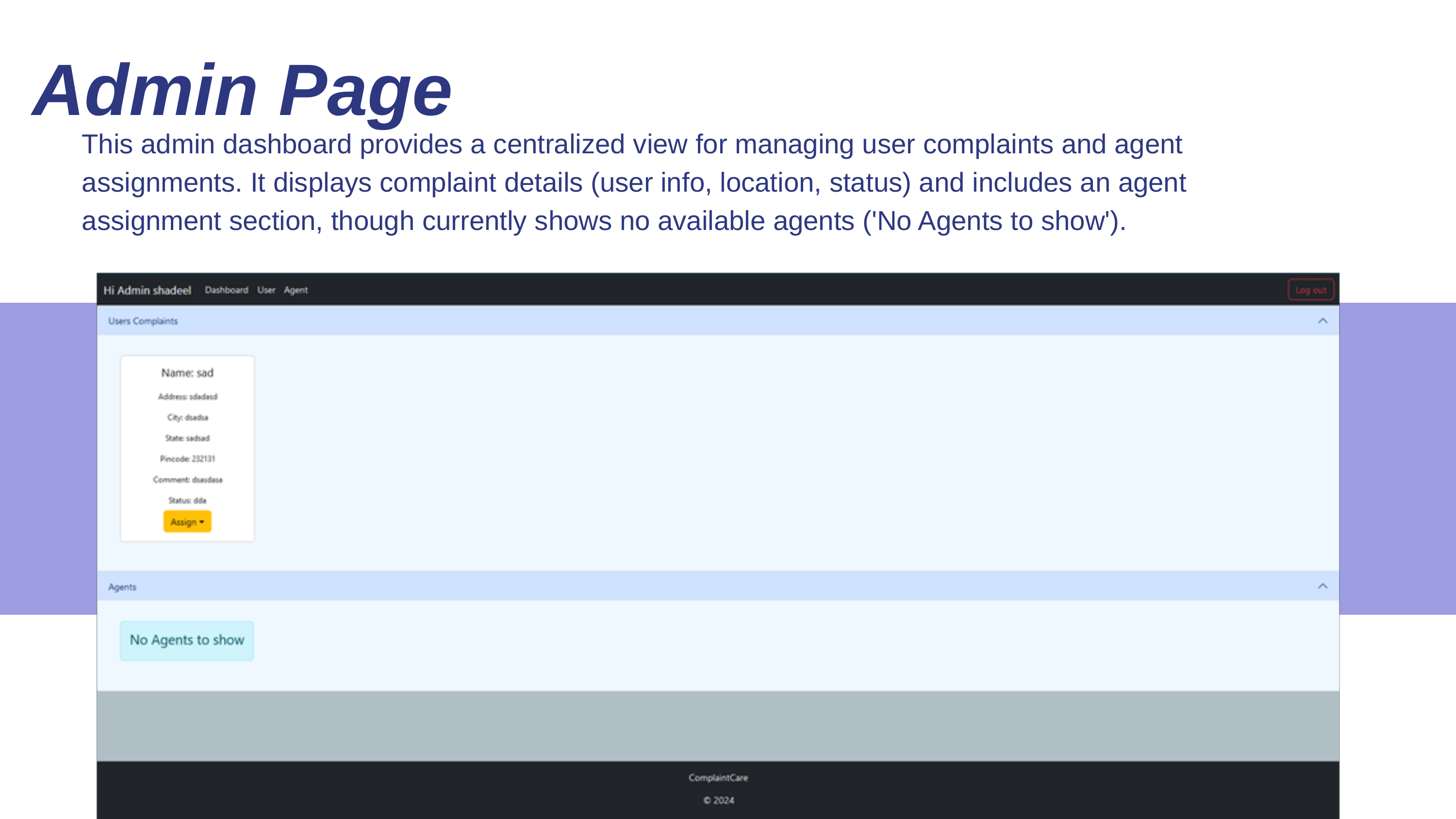

Admin Page
This admin dashboard provides a centralized view for managing user complaints and agent assignments. It displays complaint details (user info, location, status) and includes an agent assignment section, though currently shows no available agents ('No Agents to show').